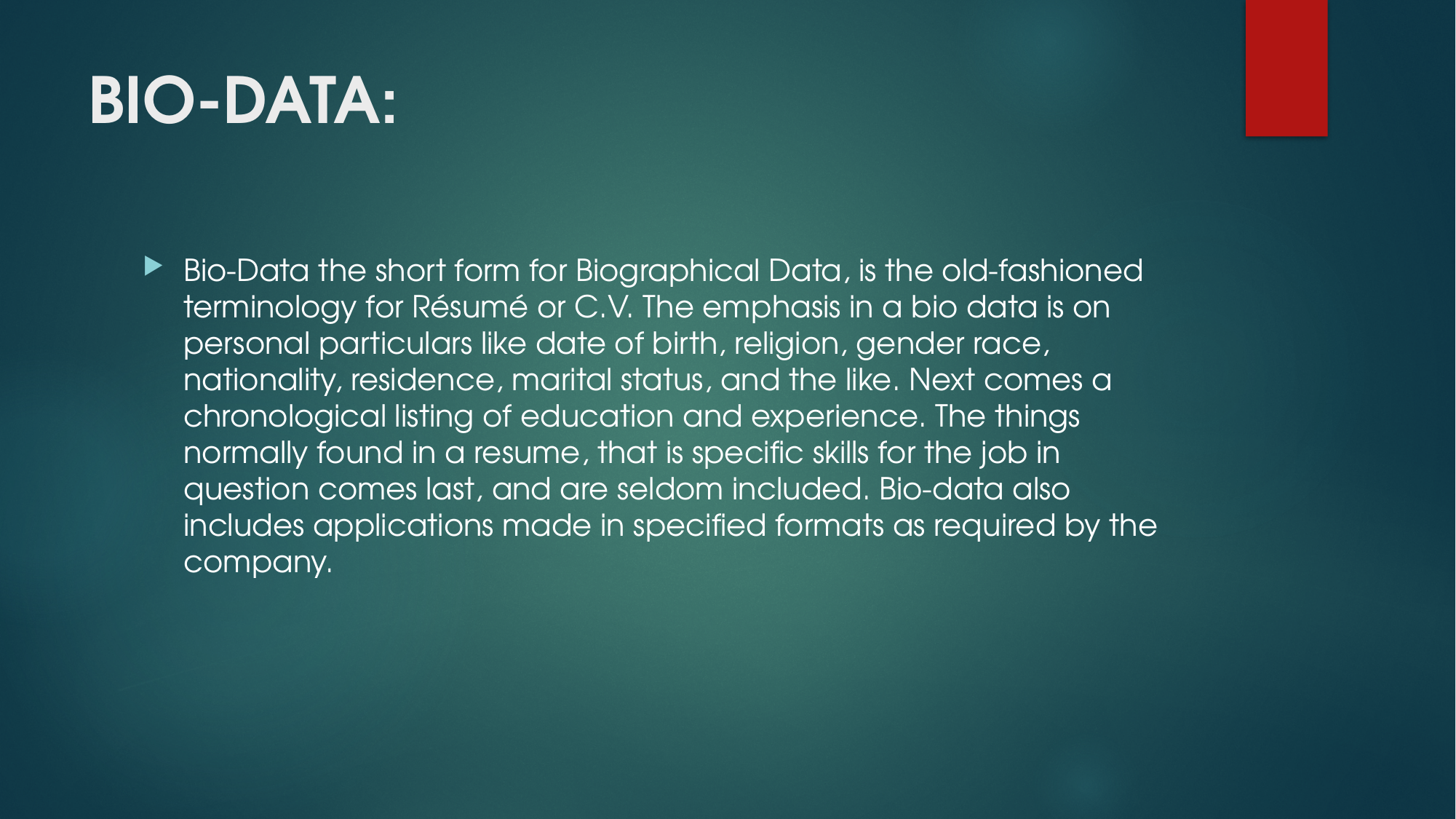

# BIO-DATA:
Bio-Data the short form for Biographical Data, is the old-fashioned terminology for Résumé or C.V. The emphasis in a bio data is on personal particulars like date of birth, religion, gender race, nationality, residence, marital status, and the like. Next comes a chronological listing of education and experience. The things normally found in a resume, that is specific skills for the job in question comes last, and are seldom included. Bio-data also includes applications made in specified formats as required by the company.